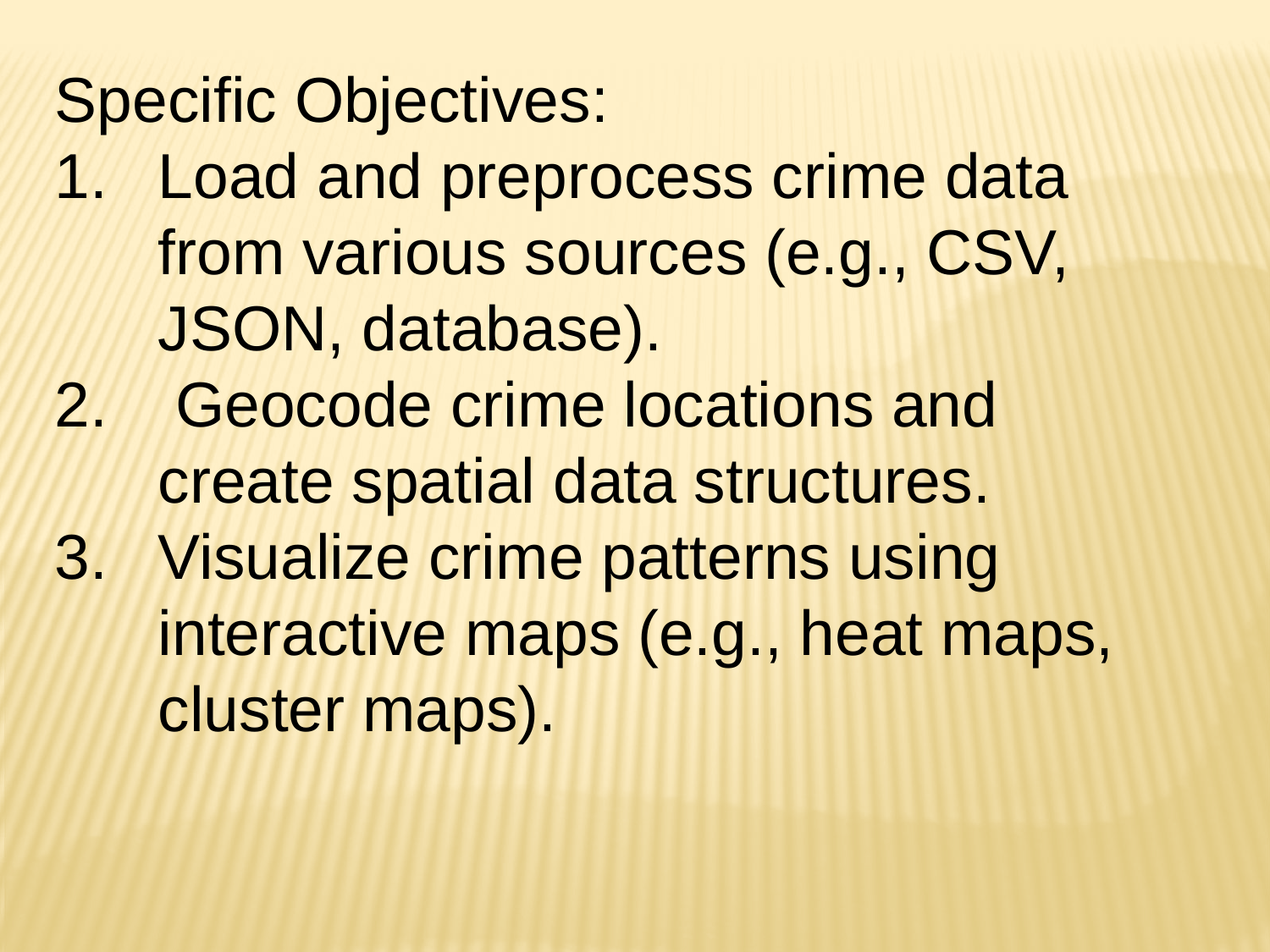

Specific Objectives:
Load and preprocess crime data from various sources (e.g., CSV, JSON, database).
 Geocode crime locations and create spatial data structures.
Visualize crime patterns using interactive maps (e.g., heat maps, cluster maps).